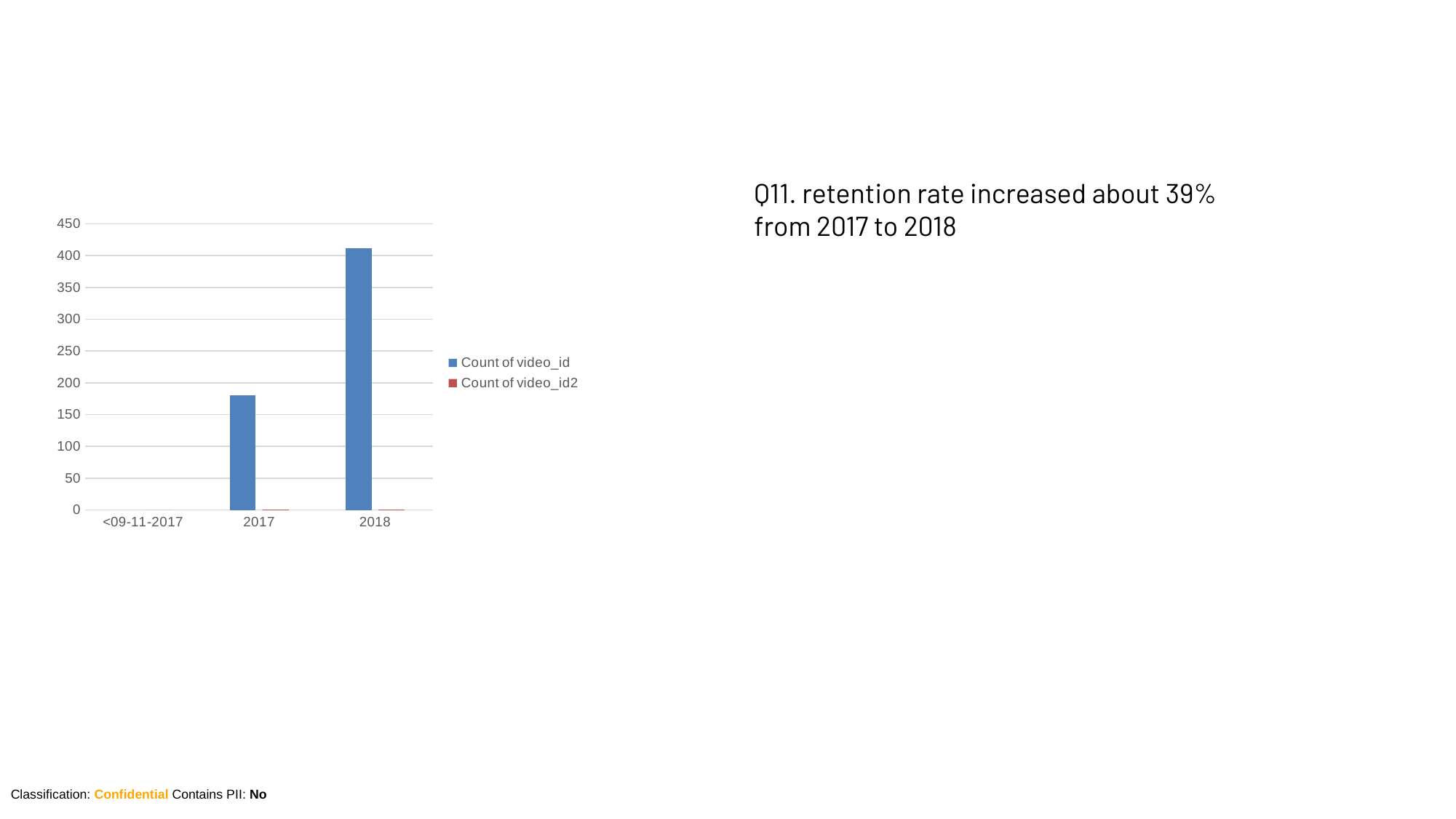

Q11. retention rate increased about 39% from 2017 to 2018

### Chart

| Category | Count of video_id | Count of video_id2 |
|---|---|---|
| <09-11-2017 | None | 0.0 |
| 2017 | 180.0 | 0.30405405405405406 |
| 2018 | 412.0 | 0.6959459459459459 |